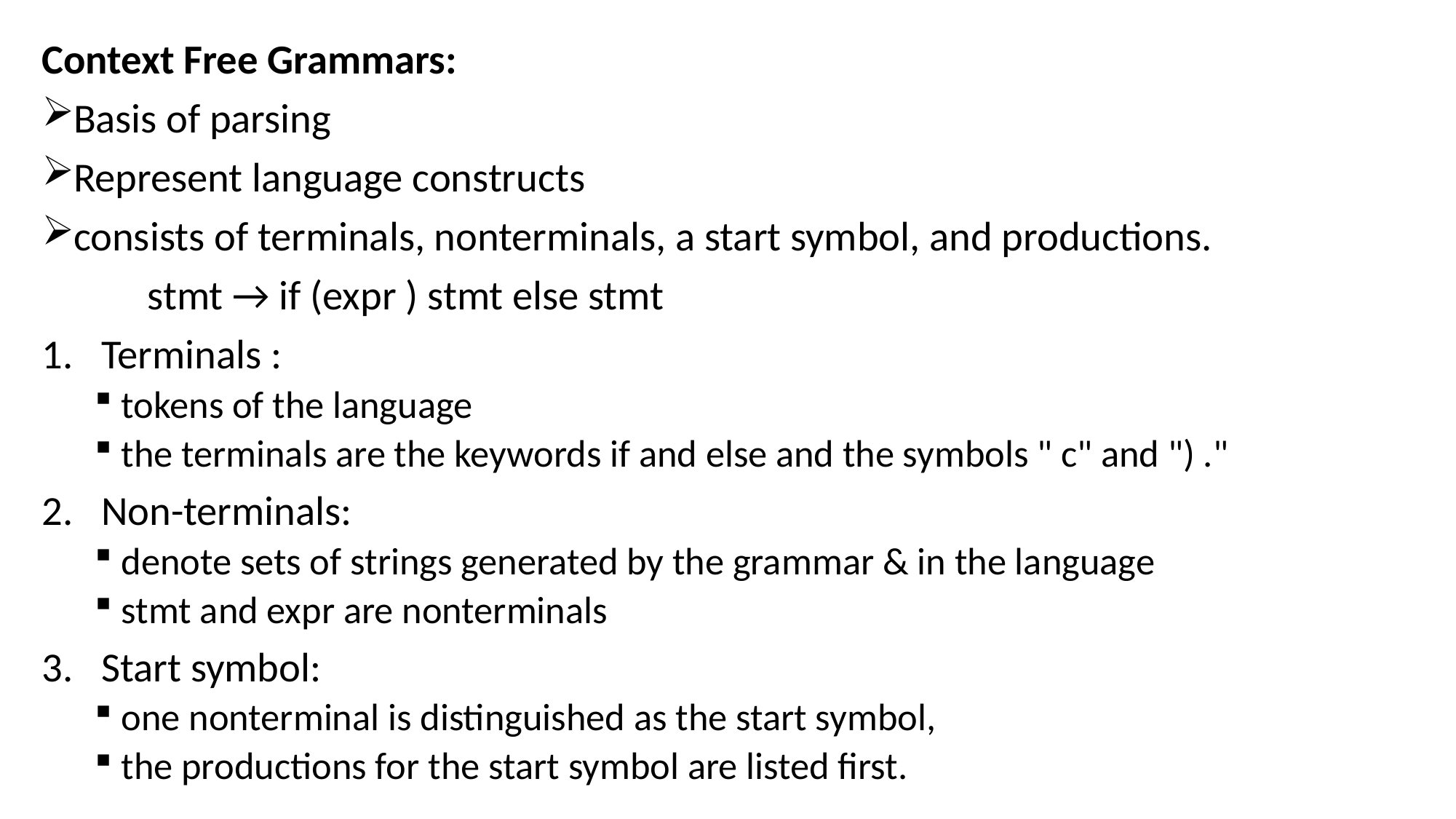

Context Free Grammars:
Basis of parsing
Represent language constructs
consists of terminals, nonterminals, a start symbol, and productions.
 	stmt → if (expr ) stmt else stmt
Terminals :
tokens of the language
the terminals are the keywords if and else and the symbols " c" and ") ."
Non-terminals:
denote sets of strings generated by the grammar & in the language
stmt and expr are nonterminals
Start symbol:
one nonterminal is distinguished as the start symbol,
the productions for the start symbol are listed first.